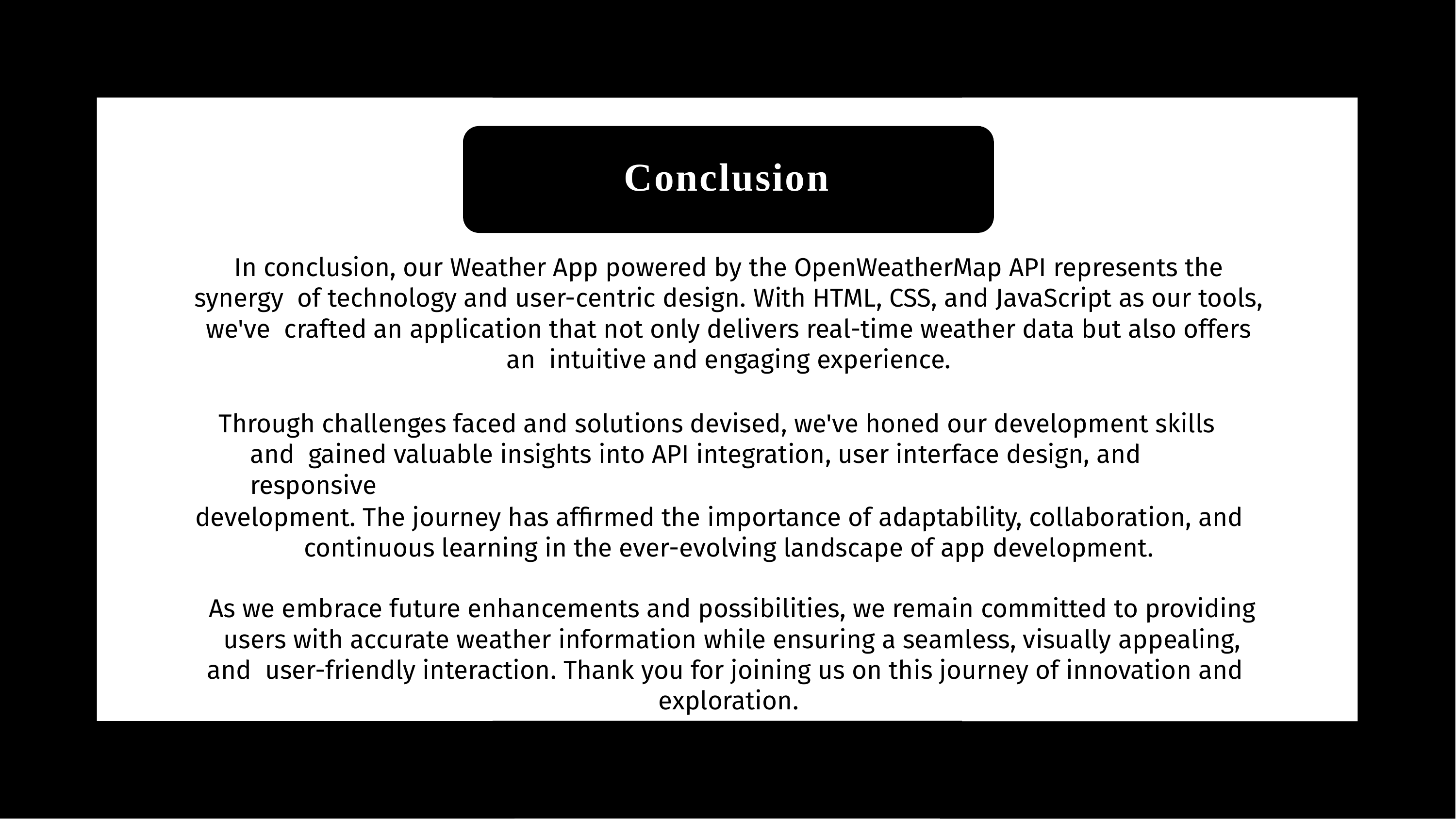

# Conclusion
In conclusion, our Weather App powered by the OpenWeatherMap API represents the synergy  of technology and user-centric design. With HTML, CSS, and JavaScript as our tools, we've  crafted an application that not only delivers real-time weather data but also offers an  intuitive and engaging experience.

Through challenges faced and solutions devised, we've honed our development skills and  gained valuable insights into API integration, user interface design, and responsive
development. The journey has affirmed the importance of adaptability, collaboration, and  continuous learning in the ever-evolving landscape of app development.

As we embrace future enhancements and possibilities, we remain committed to providing  users with accurate weather information while ensuring a seamless, visually appealing, and  user-friendly interaction. Thank you for joining us on this journey of innovation and  exploration.